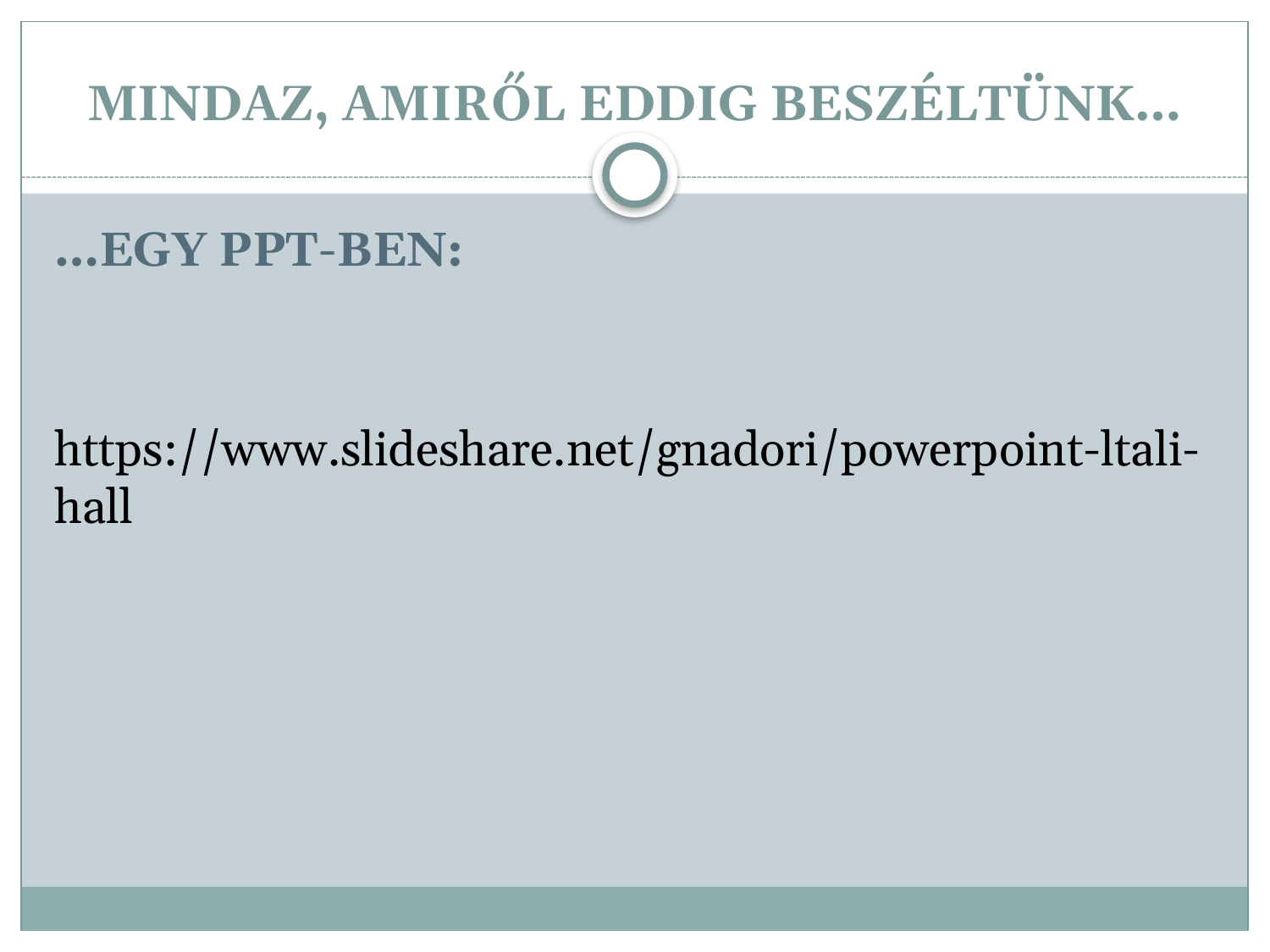

# MINDAZ, AMIRŐL EDDIG BESZÉLTÜNK…
…EGY PPT-BEN:

https://www.slideshare.net/gnadori/powerpoint-ltali-hall